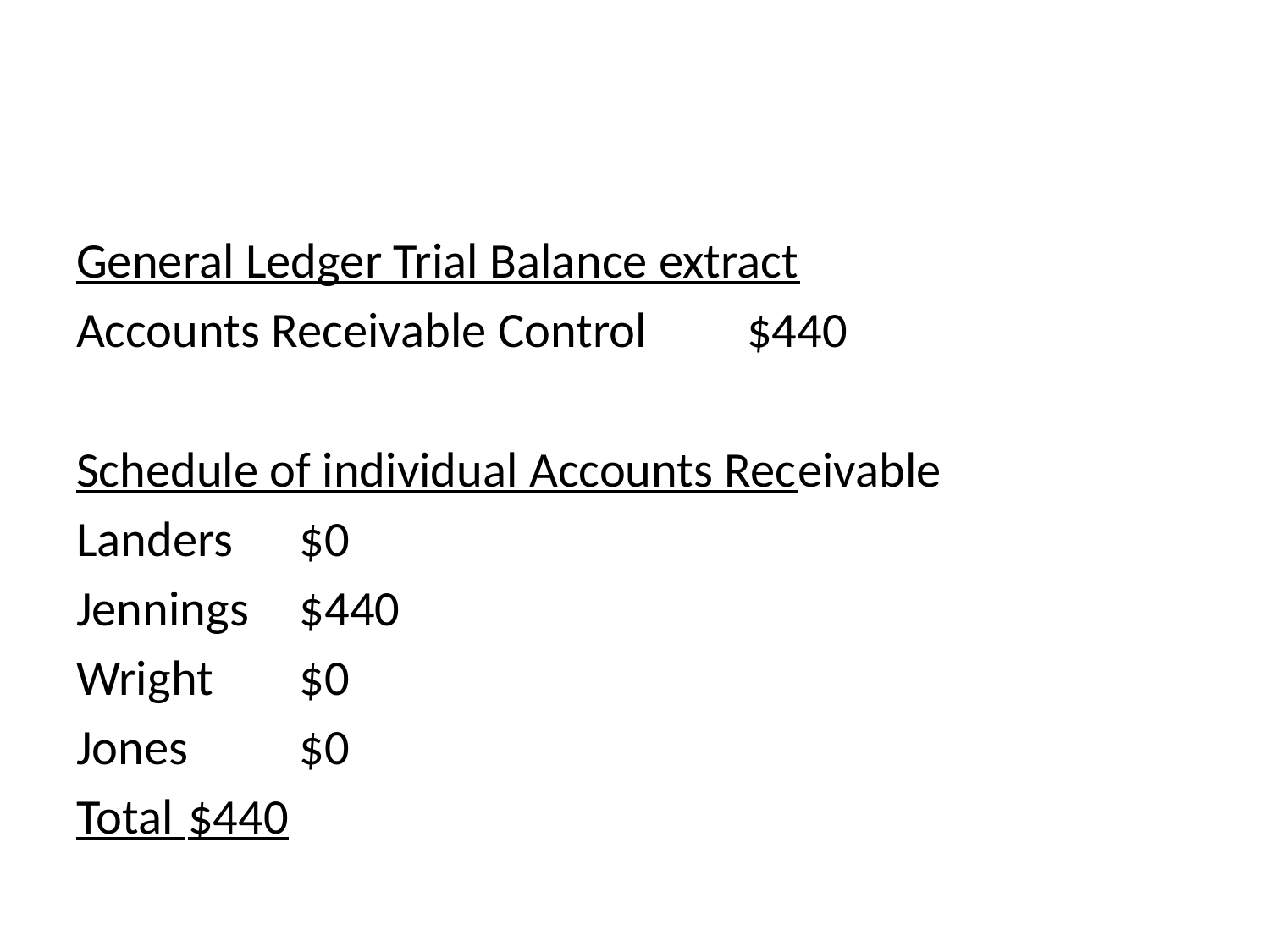

#
General Ledger Trial Balance extract
Accounts Receivable Control 		$440

Schedule of individual Accounts Receivable
Landers						$0
Jennings						$440
Wright						$0
Jones 						$0
Total 							$440